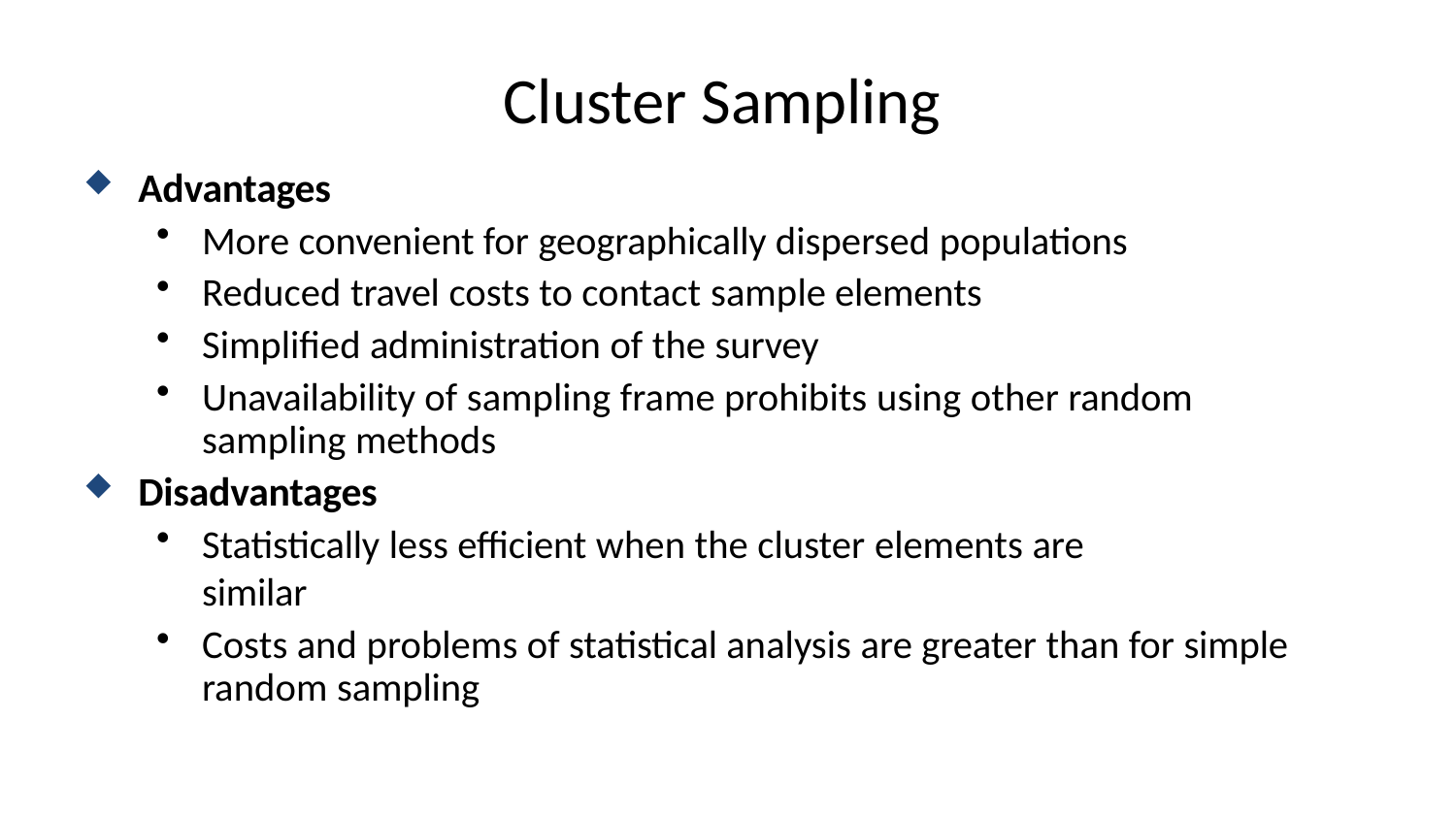

# Cluster Sampling
Advantages
More convenient for geographically dispersed populations
Reduced travel costs to contact sample elements
Simplified administration of the survey
Unavailability of sampling frame prohibits using other random sampling methods
Disadvantages
Statistically less efficient when the cluster elements are similar
Costs and problems of statistical analysis are greater than for simple random sampling